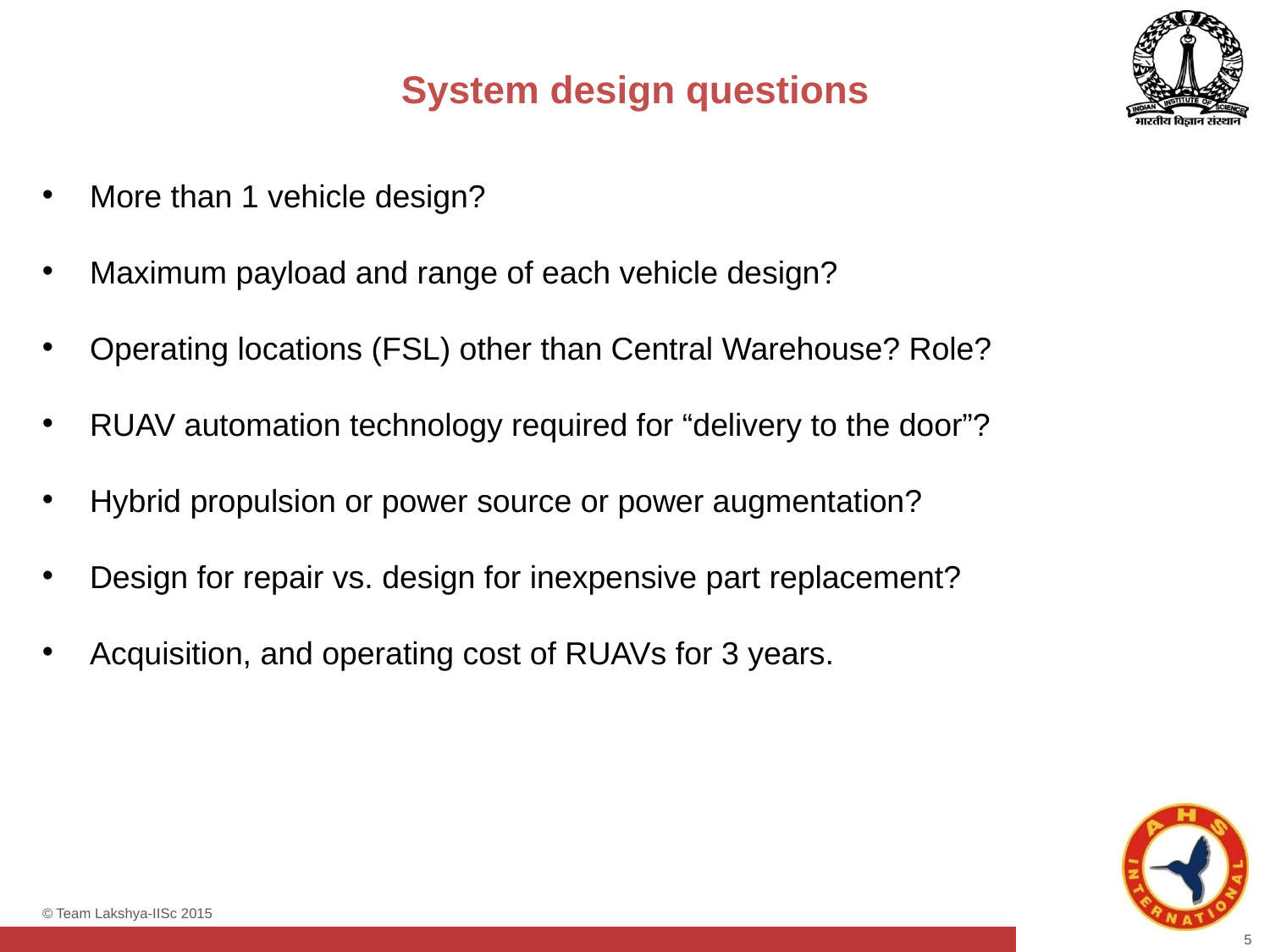

# System design questions
More than 1 vehicle design?
Maximum payload and range of each vehicle design?
Operating locations (FSL) other than Central Warehouse? Role?
RUAV automation technology required for “delivery to the door”?
Hybrid propulsion or power source or power augmentation?
Design for repair vs. design for inexpensive part replacement?
Acquisition, and operating cost of RUAVs for 3 years.